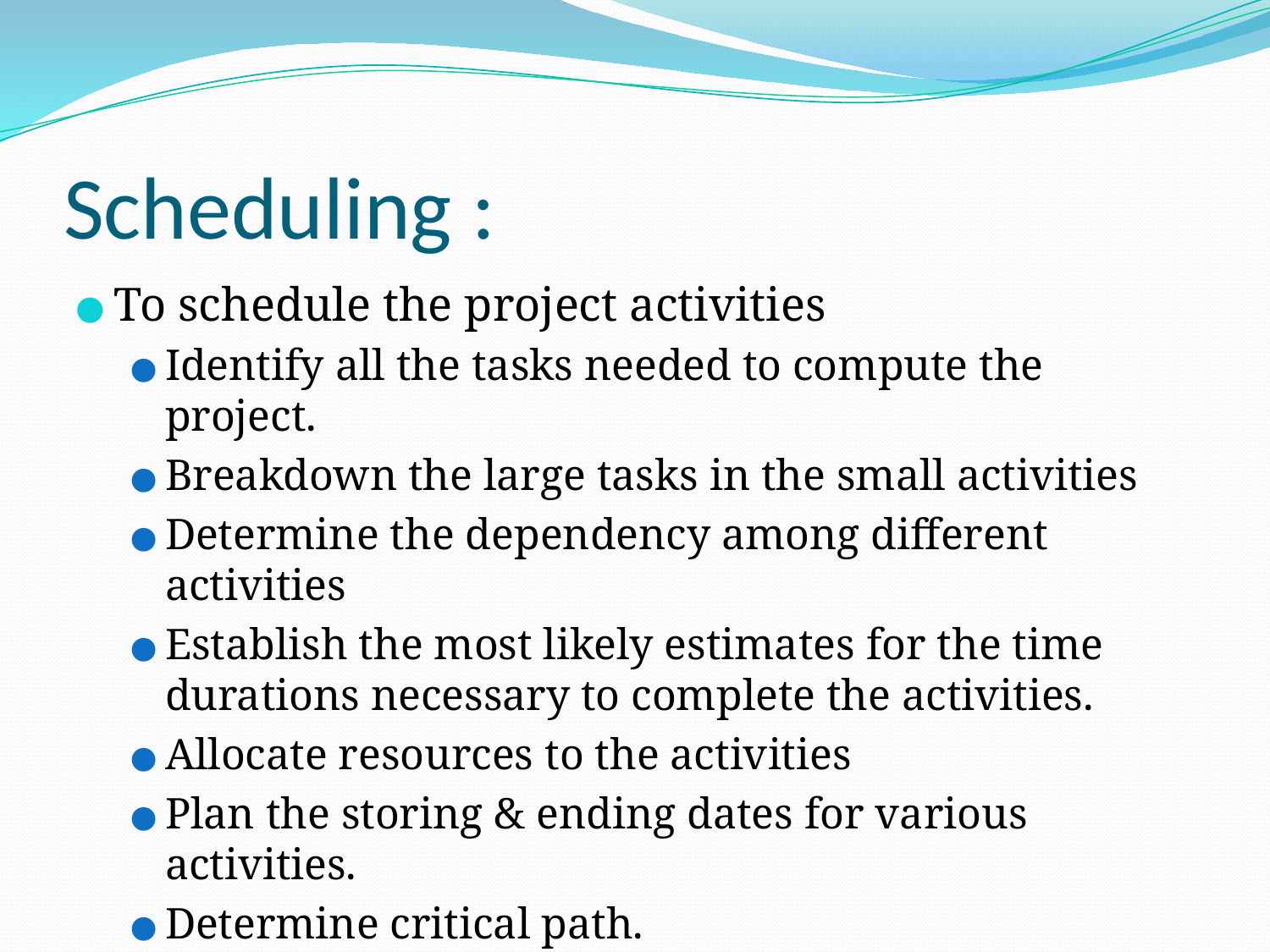

# Scheduling :
To schedule the project activities
Identify all the tasks needed to compute the project.
Breakdown the large tasks in the small activities
Determine the dependency among different activities
Establish the most likely estimates for the time durations necessary to complete the activities.
Allocate resources to the activities
Plan the storing & ending dates for various activities.
Determine critical path.